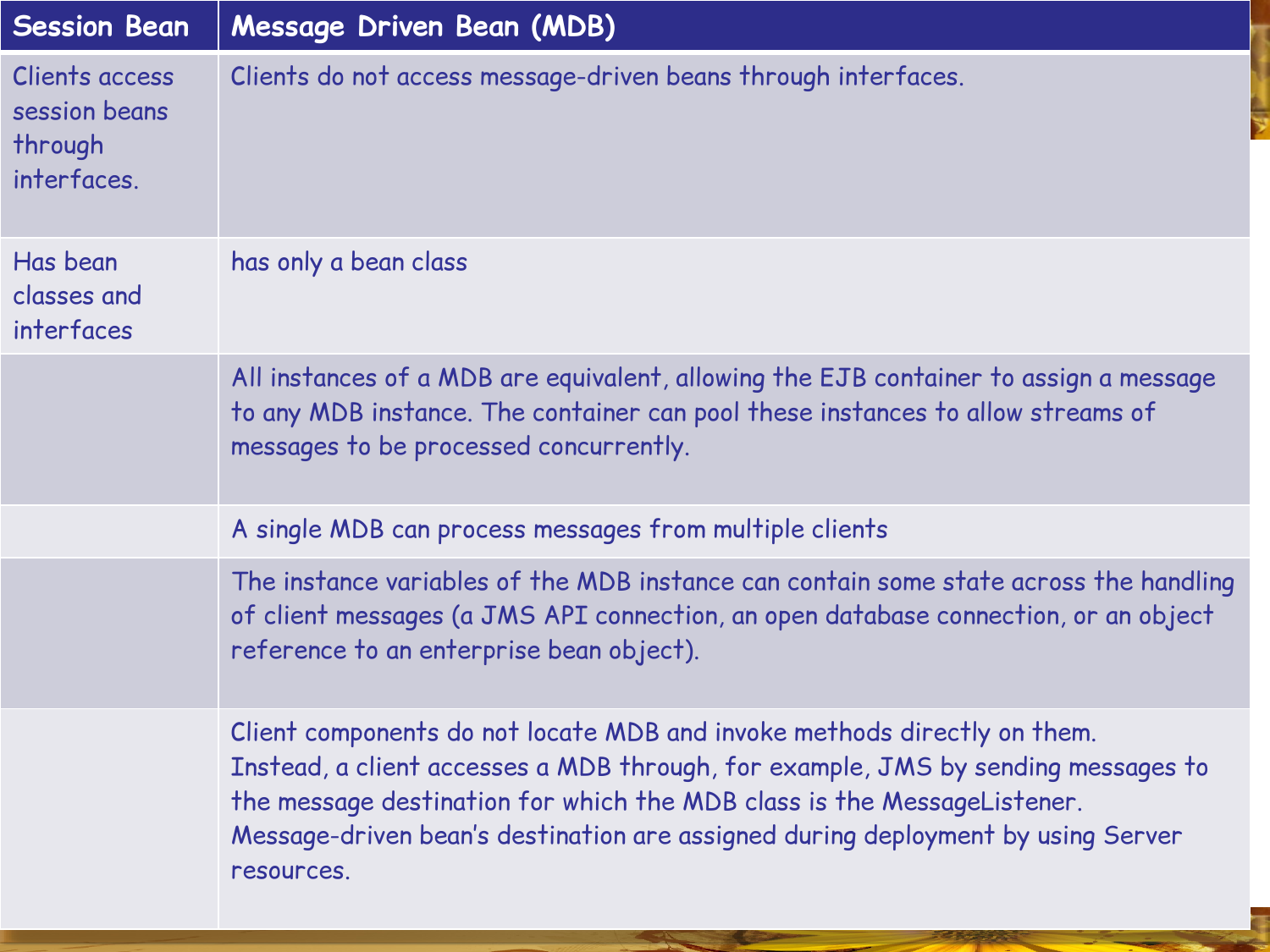

| Session Bean | Message Driven Bean (MDB) |
| --- | --- |
| Clients access session beans through interfaces. | Clients do not access message-driven beans through interfaces. |
| Has bean classes and interfaces | has only a bean class |
|  | All instances of a MDB are equivalent, allowing the EJB container to assign a message to any MDB instance. The container can pool these instances to allow streams of messages to be processed concurrently. |
|  | A single MDB can process messages from multiple clients |
|  | The instance variables of the MDB instance can contain some state across the handling of client messages (a JMS API connection, an open database connection, or an object reference to an enterprise bean object). |
|  | Client components do not locate MDB and invoke methods directly on them. Instead, a client accesses a MDB through, for example, JMS by sending messages to the message destination for which the MDB class is the MessageListener. Message-driven bean’s destination are assigned during deployment by using Server resources. |